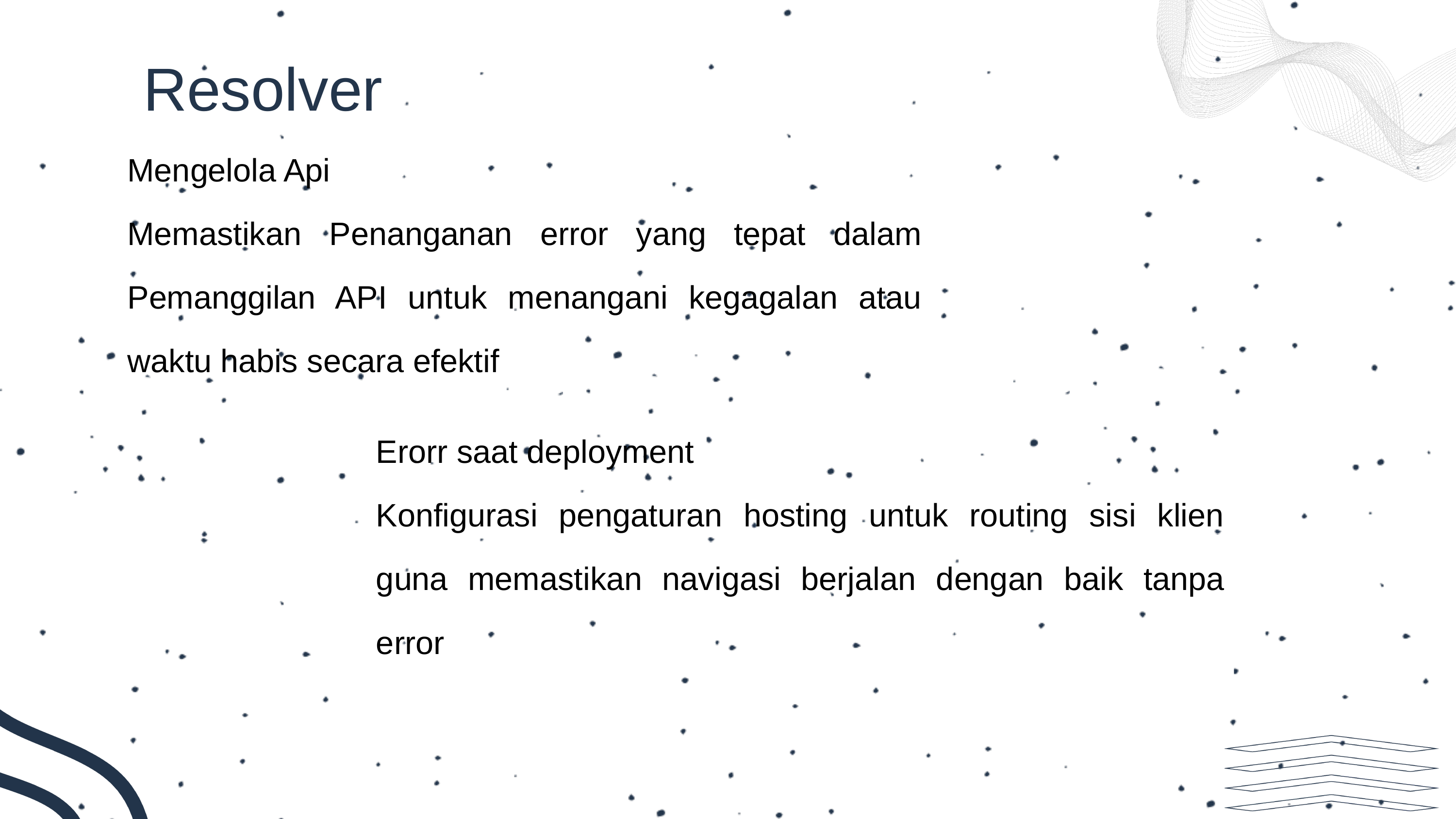

Resolver

Mengelola Api
Memastikan Penanganan error yang tepat dalam Pemanggilan API untuk menangani kegagalan atau waktu habis secara efektif
Erorr saat deployment
Konfigurasi pengaturan hosting untuk routing sisi klien guna memastikan navigasi berjalan dengan baik tanpa error

Lorem ipsum dolor sit amet, consectetur adipiscing elit, sed do eiusmod tempor ?